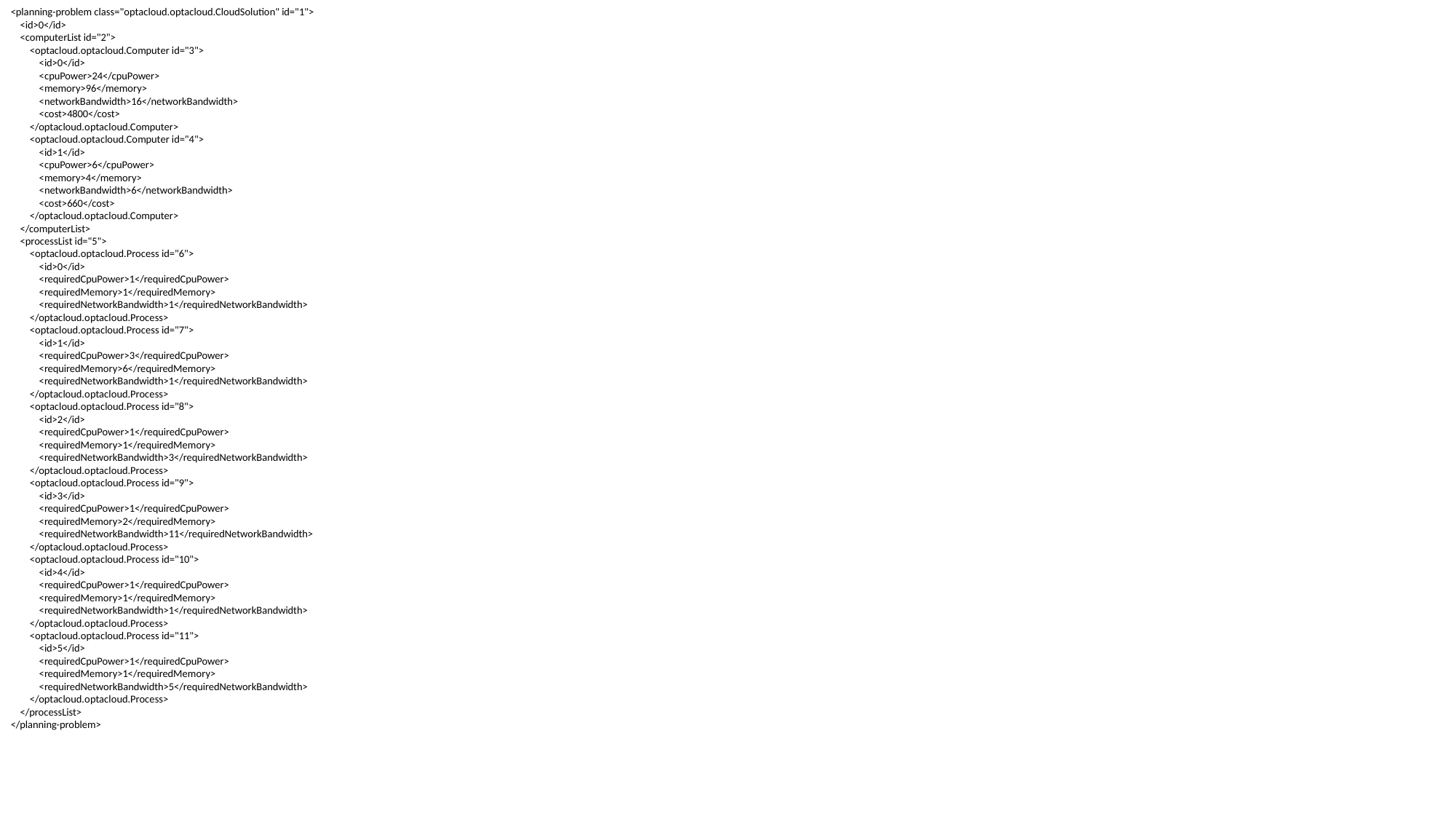

<planning-problem class="optacloud.optacloud.CloudSolution" id="1">
    <id>0</id>
    <computerList id="2">
        <optacloud.optacloud.Computer id="3">
            <id>0</id>
            <cpuPower>24</cpuPower>
            <memory>96</memory>
            <networkBandwidth>16</networkBandwidth>
            <cost>4800</cost>
        </optacloud.optacloud.Computer>
        <optacloud.optacloud.Computer id="4">
            <id>1</id>
            <cpuPower>6</cpuPower>
            <memory>4</memory>
            <networkBandwidth>6</networkBandwidth>
            <cost>660</cost>
        </optacloud.optacloud.Computer>
    </computerList>
    <processList id="5">
        <optacloud.optacloud.Process id="6">
            <id>0</id>
            <requiredCpuPower>1</requiredCpuPower>
            <requiredMemory>1</requiredMemory>
            <requiredNetworkBandwidth>1</requiredNetworkBandwidth>
        </optacloud.optacloud.Process>
        <optacloud.optacloud.Process id="7">
            <id>1</id>
            <requiredCpuPower>3</requiredCpuPower>
            <requiredMemory>6</requiredMemory>
            <requiredNetworkBandwidth>1</requiredNetworkBandwidth>
        </optacloud.optacloud.Process>
        <optacloud.optacloud.Process id="8">
            <id>2</id>
            <requiredCpuPower>1</requiredCpuPower>
            <requiredMemory>1</requiredMemory>
            <requiredNetworkBandwidth>3</requiredNetworkBandwidth>
        </optacloud.optacloud.Process>
        <optacloud.optacloud.Process id="9">
            <id>3</id>
            <requiredCpuPower>1</requiredCpuPower>
            <requiredMemory>2</requiredMemory>
            <requiredNetworkBandwidth>11</requiredNetworkBandwidth>
        </optacloud.optacloud.Process>
        <optacloud.optacloud.Process id="10">
            <id>4</id>
            <requiredCpuPower>1</requiredCpuPower>
            <requiredMemory>1</requiredMemory>
            <requiredNetworkBandwidth>1</requiredNetworkBandwidth>
        </optacloud.optacloud.Process>
        <optacloud.optacloud.Process id="11">
            <id>5</id>
            <requiredCpuPower>1</requiredCpuPower>
            <requiredMemory>1</requiredMemory>
            <requiredNetworkBandwidth>5</requiredNetworkBandwidth>
        </optacloud.optacloud.Process>
    </processList>
</planning-problem>